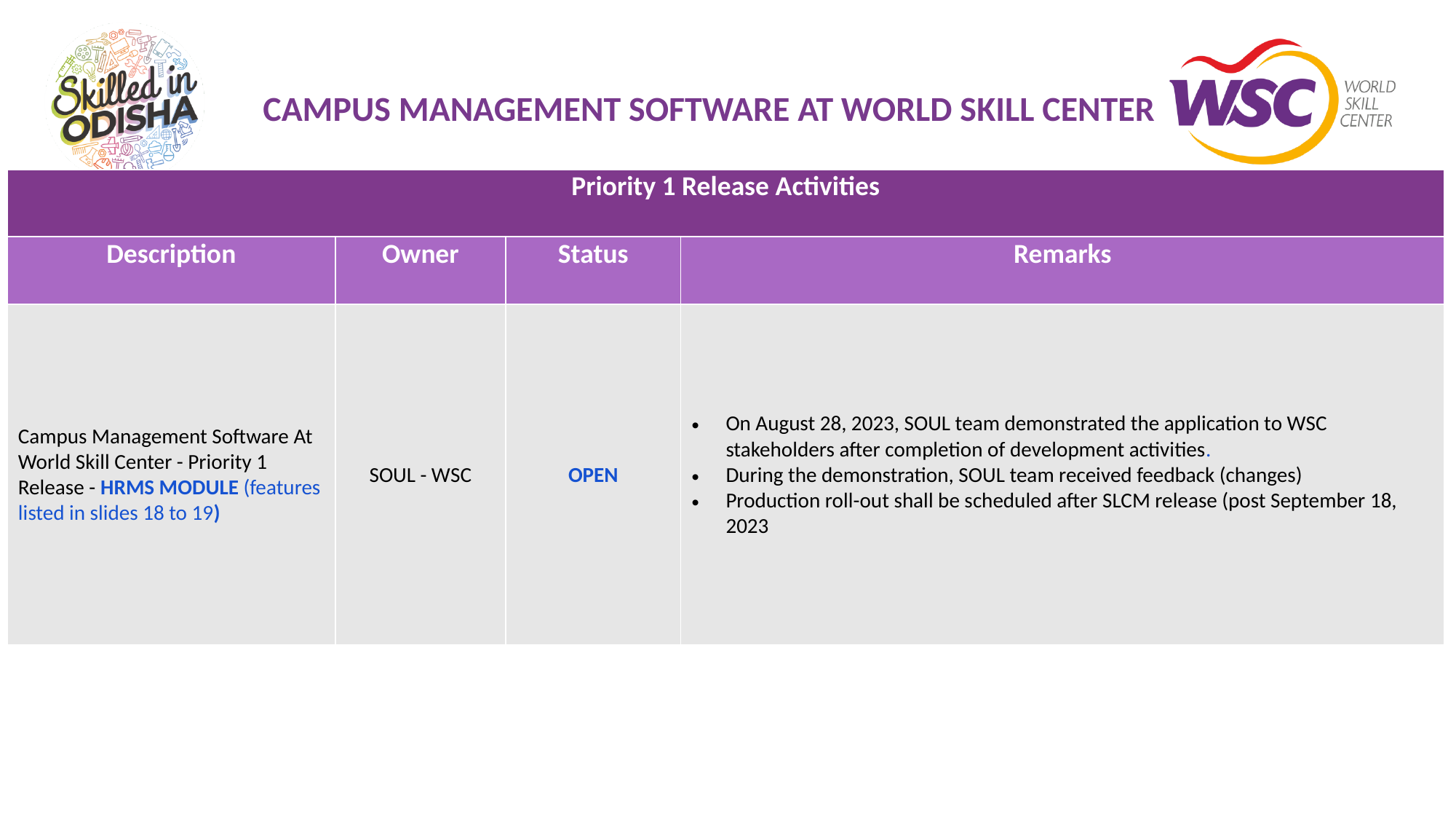

# CAMPUS MANAGEMENT SOFTWARE AT WORLD SKILL CENTER
| Priority 1 Release Activities |  |  |  |
| --- | --- | --- | --- |
| Description | Owner | Status | Remarks |
| Campus Management Software At World Skill Center - Priority 1 Release - HRMS MODULE (features listed in slides 18 to 19) | SOUL - WSC | OPEN | On August 28, 2023, SOUL team demonstrated the application to WSC stakeholders after completion of development activities. During the demonstration, SOUL team received feedback (changes) Production roll-out shall be scheduled after SLCM release (post September 18, 2023 |
4